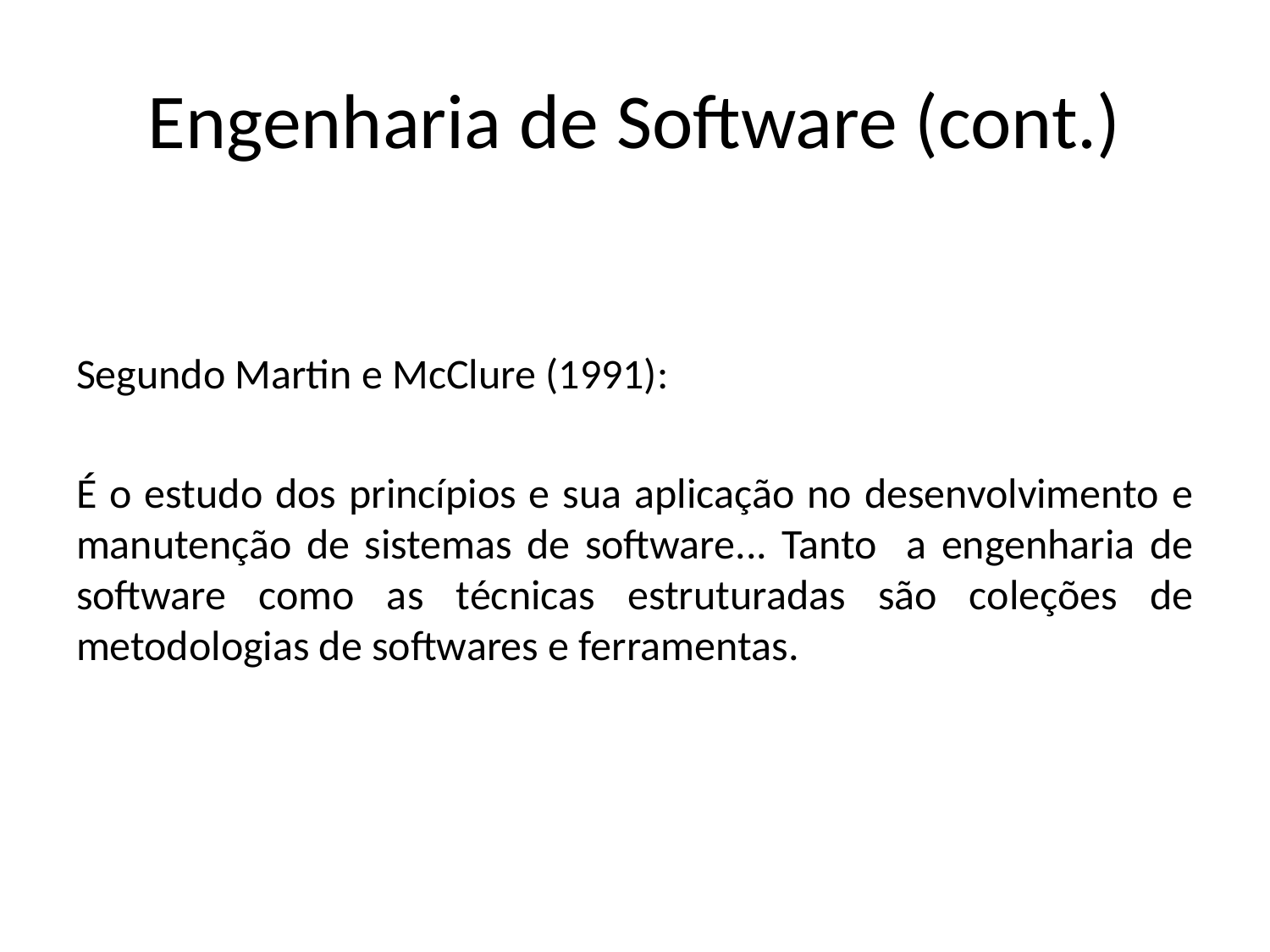

# Engenharia de Software (cont.)

Segundo Martin e McClure (1991):

É o estudo dos princípios e sua aplicação no desenvolvimento e manutenção de sistemas de software... Tanto  a engenharia de software como as técnicas estruturadas são coleções de metodologias de softwares e ferramentas.